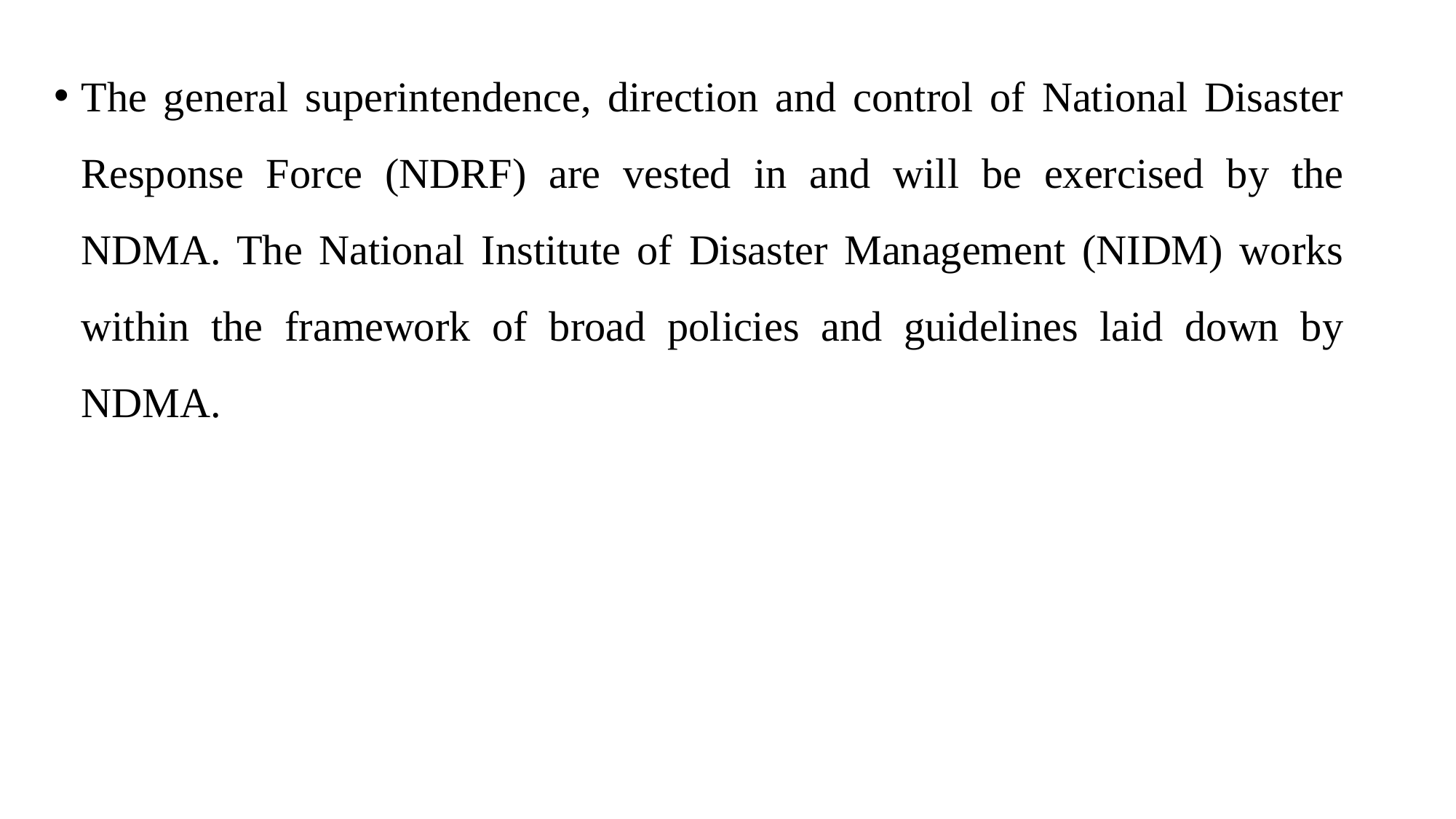

The general superintendence, direction and control of National Disaster Response Force (NDRF) are vested in and will be exercised by the NDMA. The National Institute of Disaster Management (NIDM) works within the framework of broad policies and guidelines laid down by NDMA.